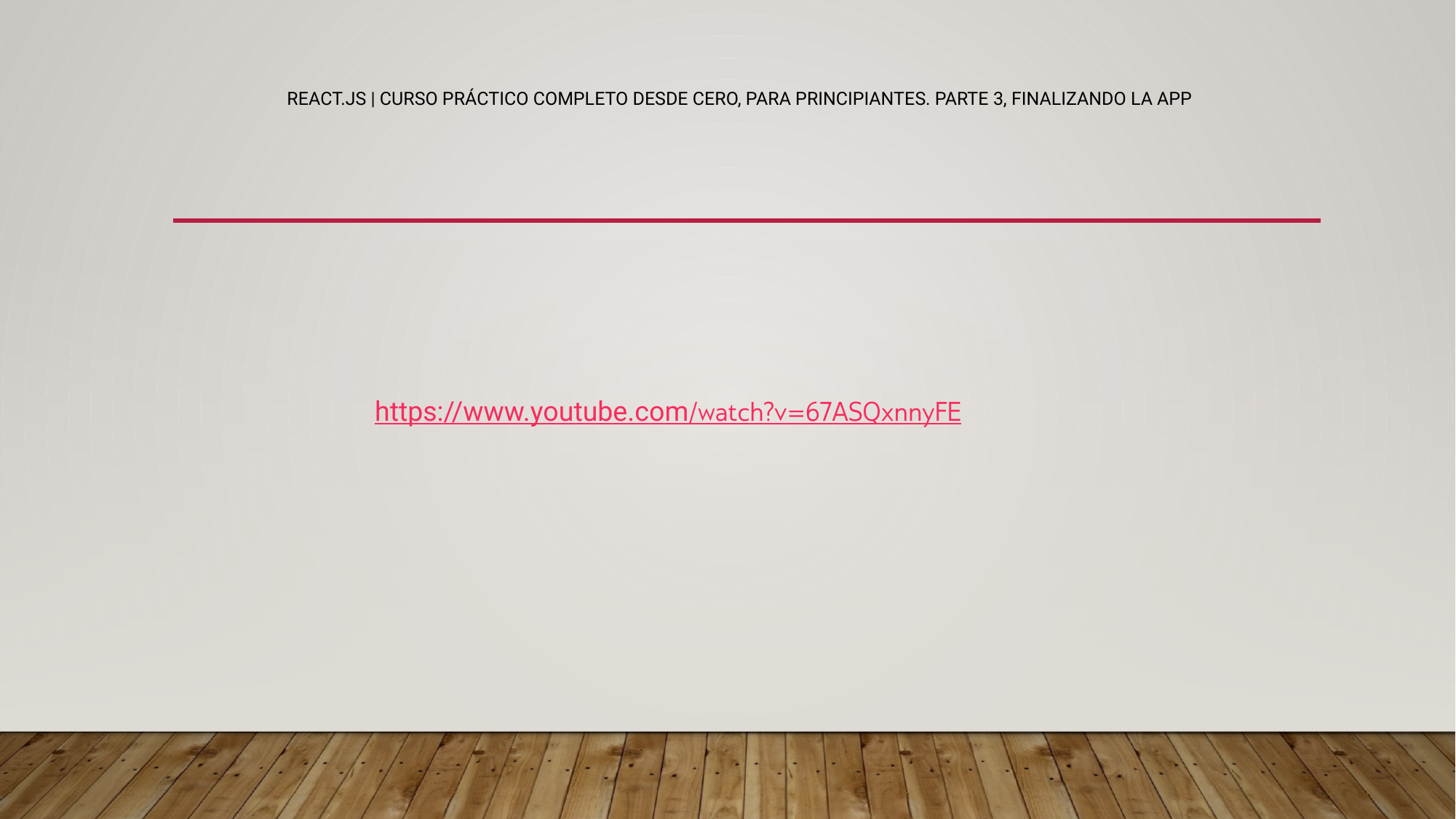

# React.js | Curso Práctico Completo Desde Cero, Para Principiantes. Parte 3, Finalizando la App
https://www.youtube.com/watch?v=67ASQxnnyFE